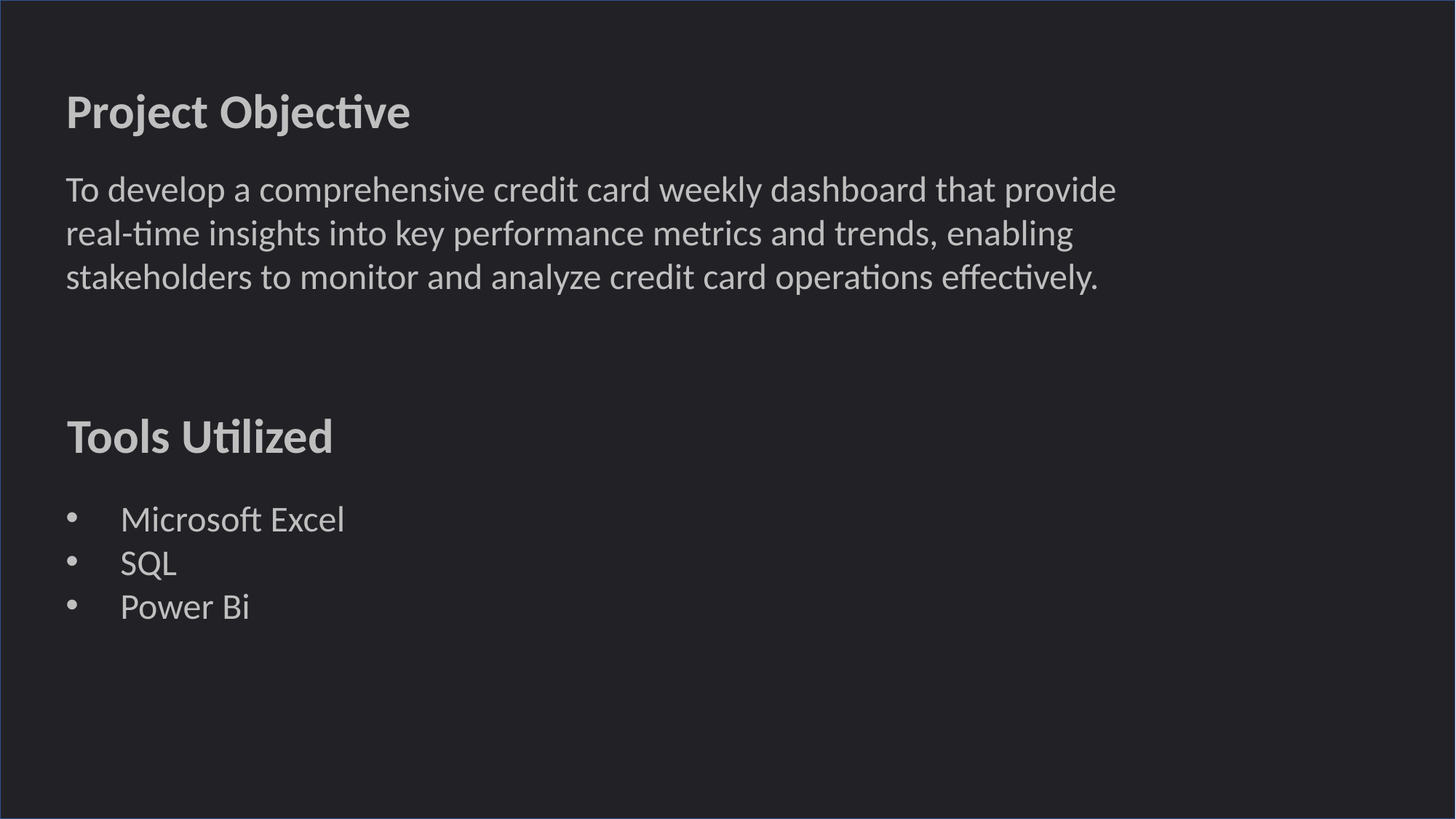

Project Objective
To develop a comprehensive credit card weekly dashboard that provide real-time insights into key performance metrics and trends, enabling stakeholders to monitor and analyze credit card operations effectively.
Tools Utilized
Microsoft Excel
SQL
Power Bi